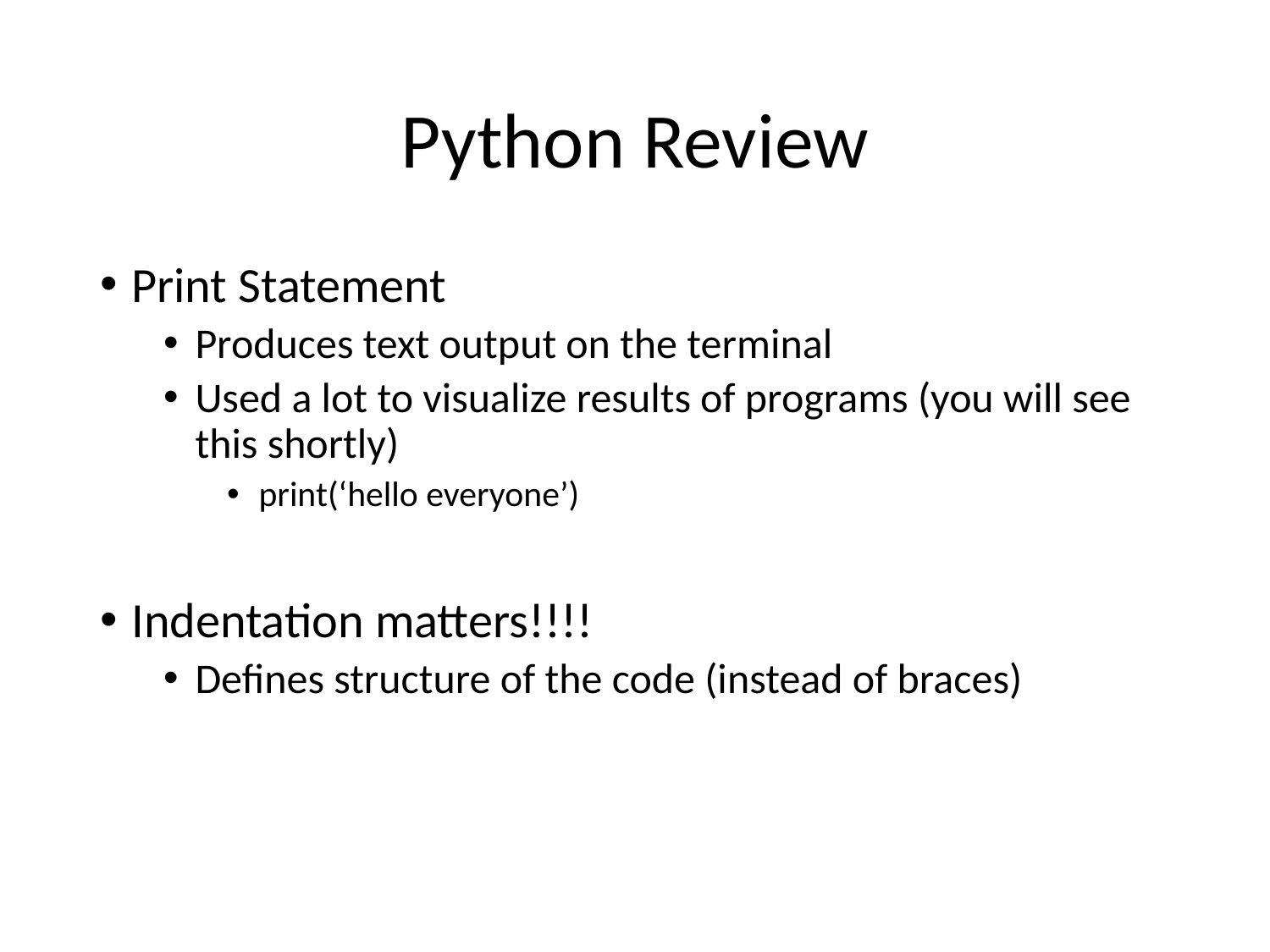

# Python Review
Print Statement
Produces text output on the terminal
Used a lot to visualize results of programs (you will see this shortly)
print(‘hello everyone’)

Indentation matters!!!!
Defines structure of the code (instead of braces)